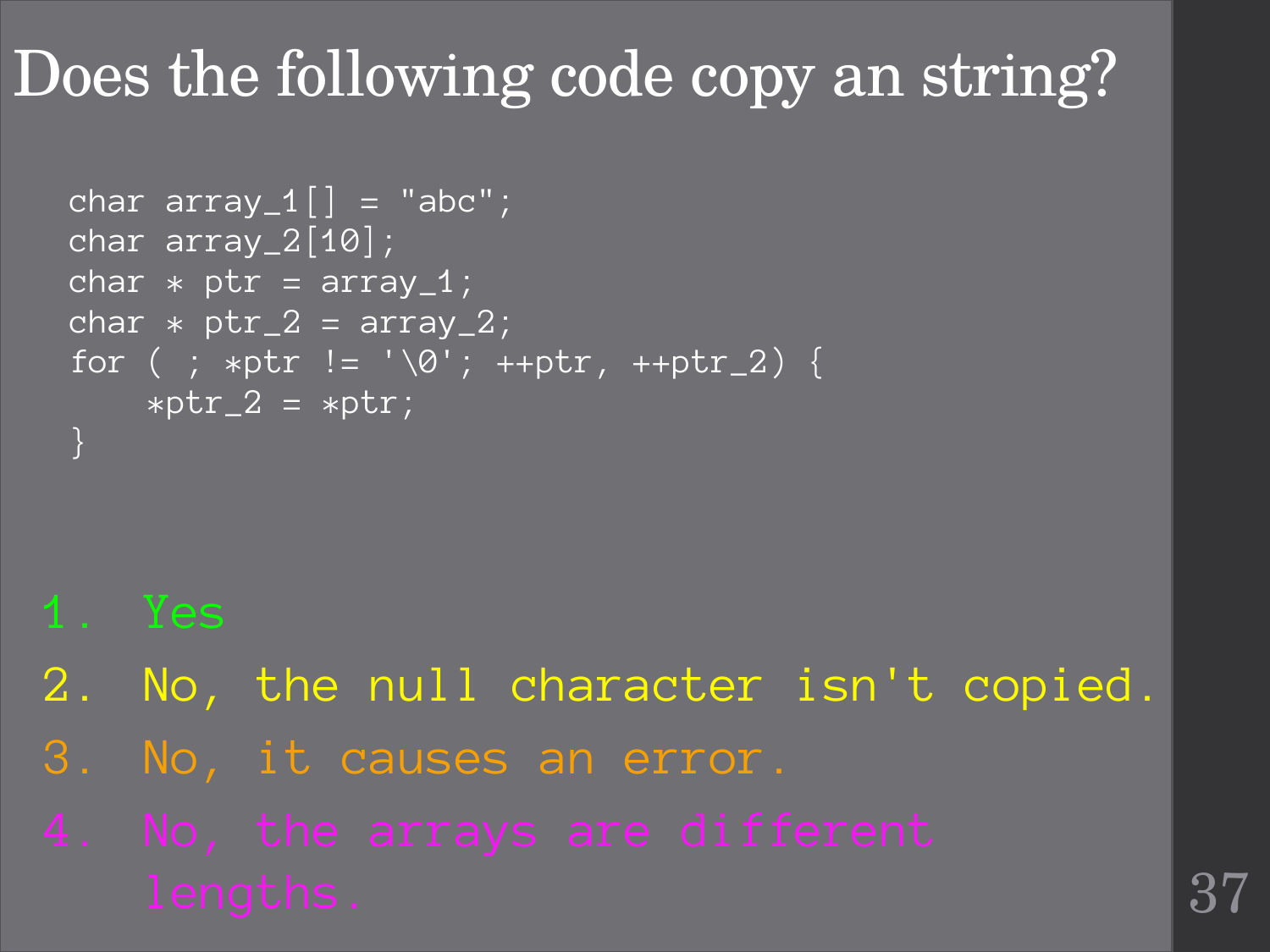

# Does the following code copy an string?
char array_1[] = "abc";
char array_2[10];
char * ptr = array_1;
char * ptr_2 = array_2;
for ( ; *ptr != '\0'; ++ptr, ++ptr_2) {
    *ptr_2 = *ptr;
}

Yes
No, the null character isn't copied.
No, it causes an error.
No, the arrays are different lengths.
37